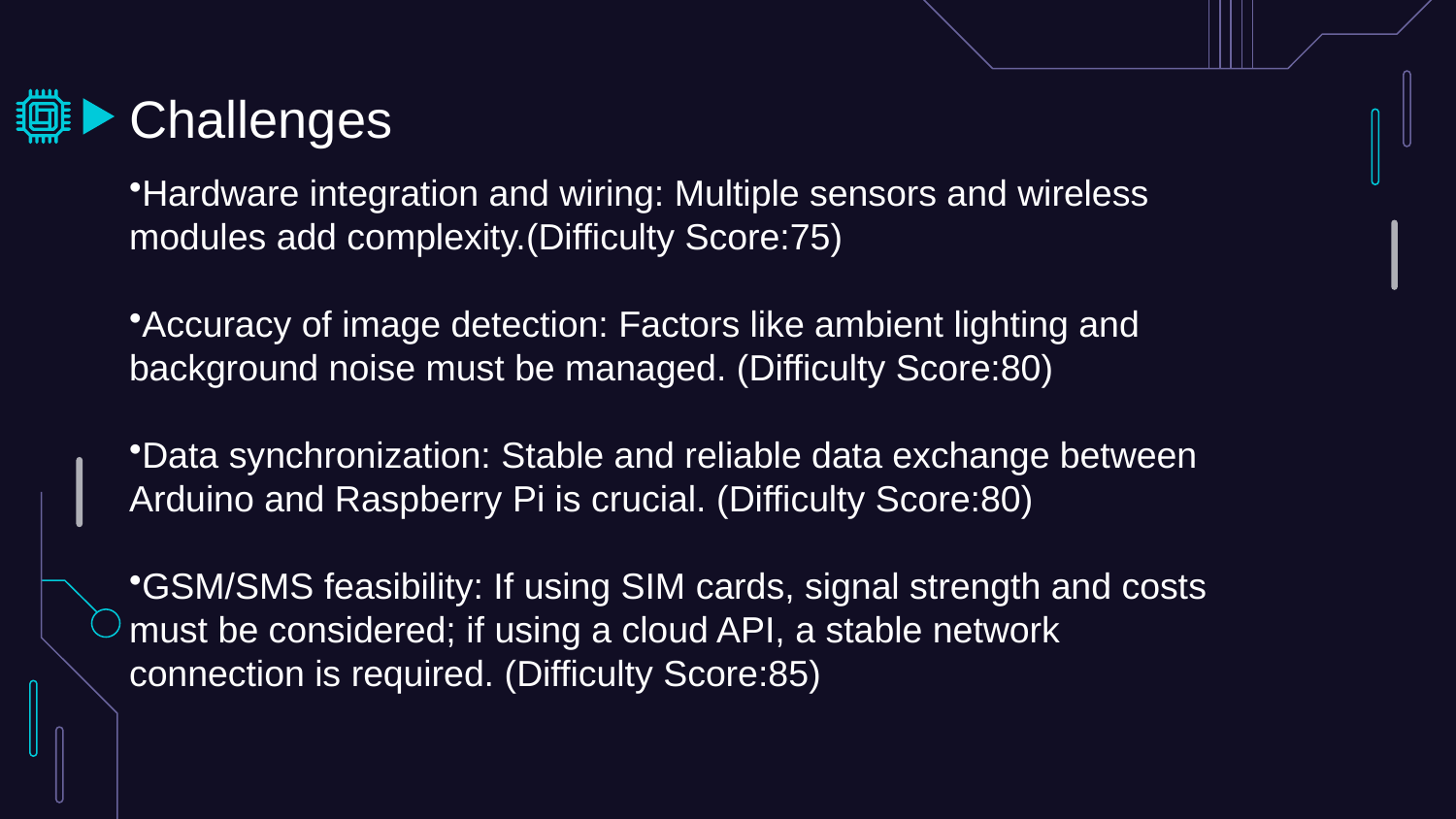

# Challenges

Hardware integration and wiring: Multiple sensors and wireless modules add complexity.(Difficulty Score:75)

Accuracy of image detection: Factors like ambient lighting and background noise must be managed. (Difficulty Score:80)

Data synchronization: Stable and reliable data exchange between Arduino and Raspberry Pi is crucial. (Difficulty Score:80)

GSM/SMS feasibility: If using SIM cards, signal strength and costs must be considered; if using a cloud API, a stable network connection is required. (Difficulty Score:85)